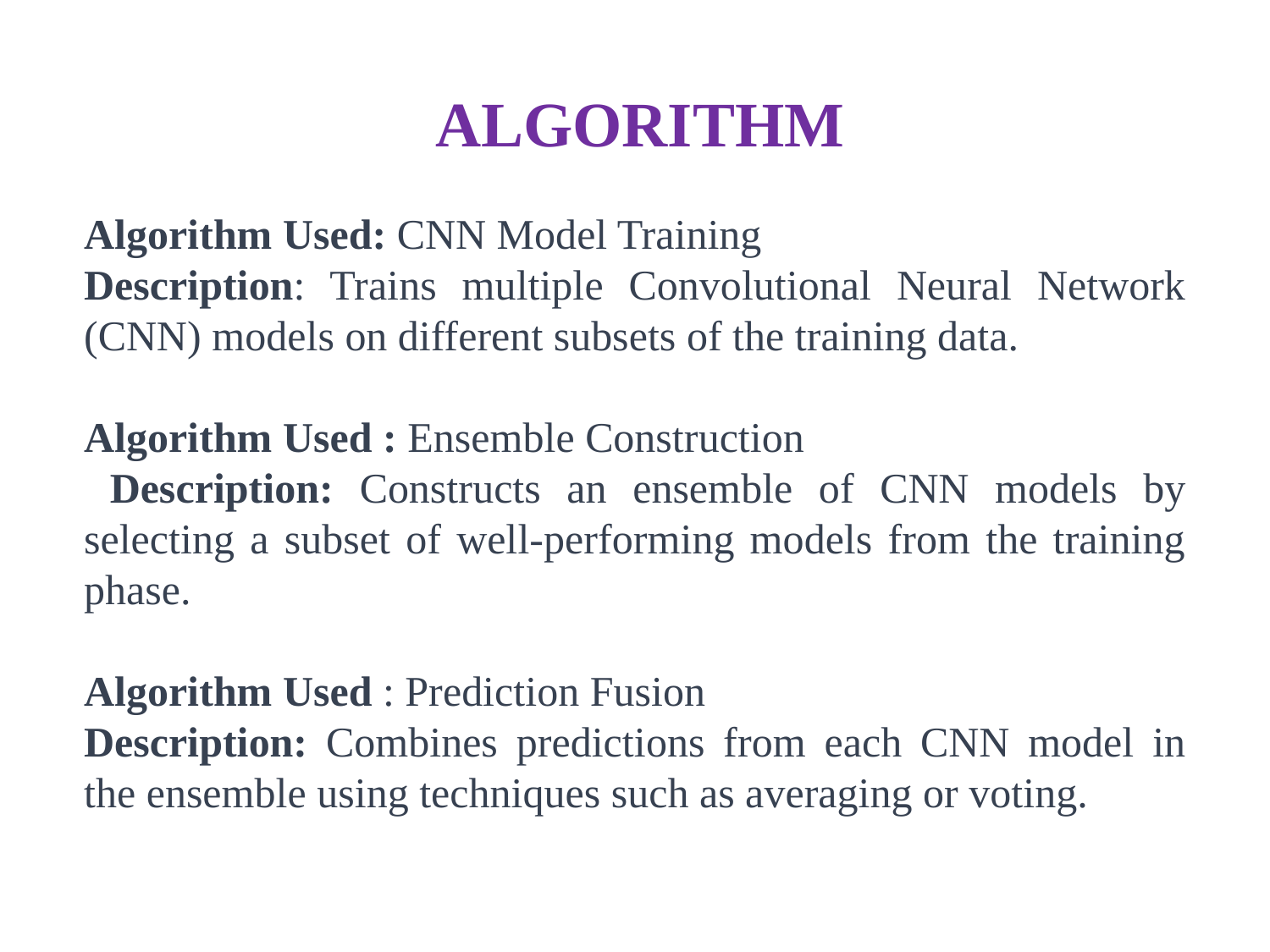

# ALGORITHM
Algorithm Used: CNN Model Training
Description: Trains multiple Convolutional Neural Network (CNN) models on different subsets of the training data.

Algorithm Used : Ensemble Construction
 Description: Constructs an ensemble of CNN models by selecting a subset of well-performing models from the training phase.

Algorithm Used : Prediction Fusion
Description: Combines predictions from each CNN model in the ensemble using techniques such as averaging or voting.